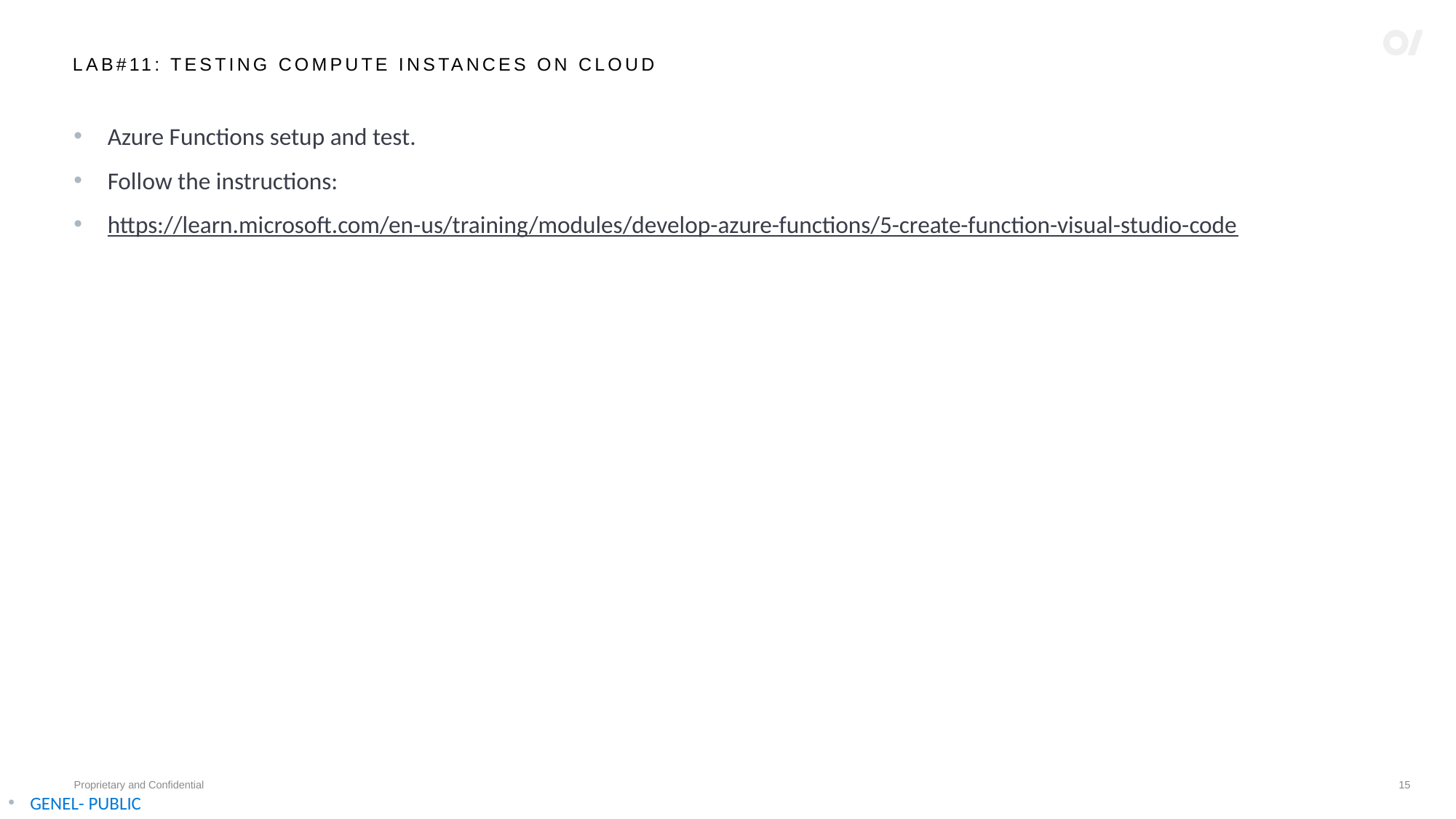

# LAB#11: Testing COMPUTE INSTANCES ON CLOUD
Azure Functions setup and test.
Follow the instructions:
https://learn.microsoft.com/en-us/training/modules/develop-azure-functions/5-create-function-visual-studio-code